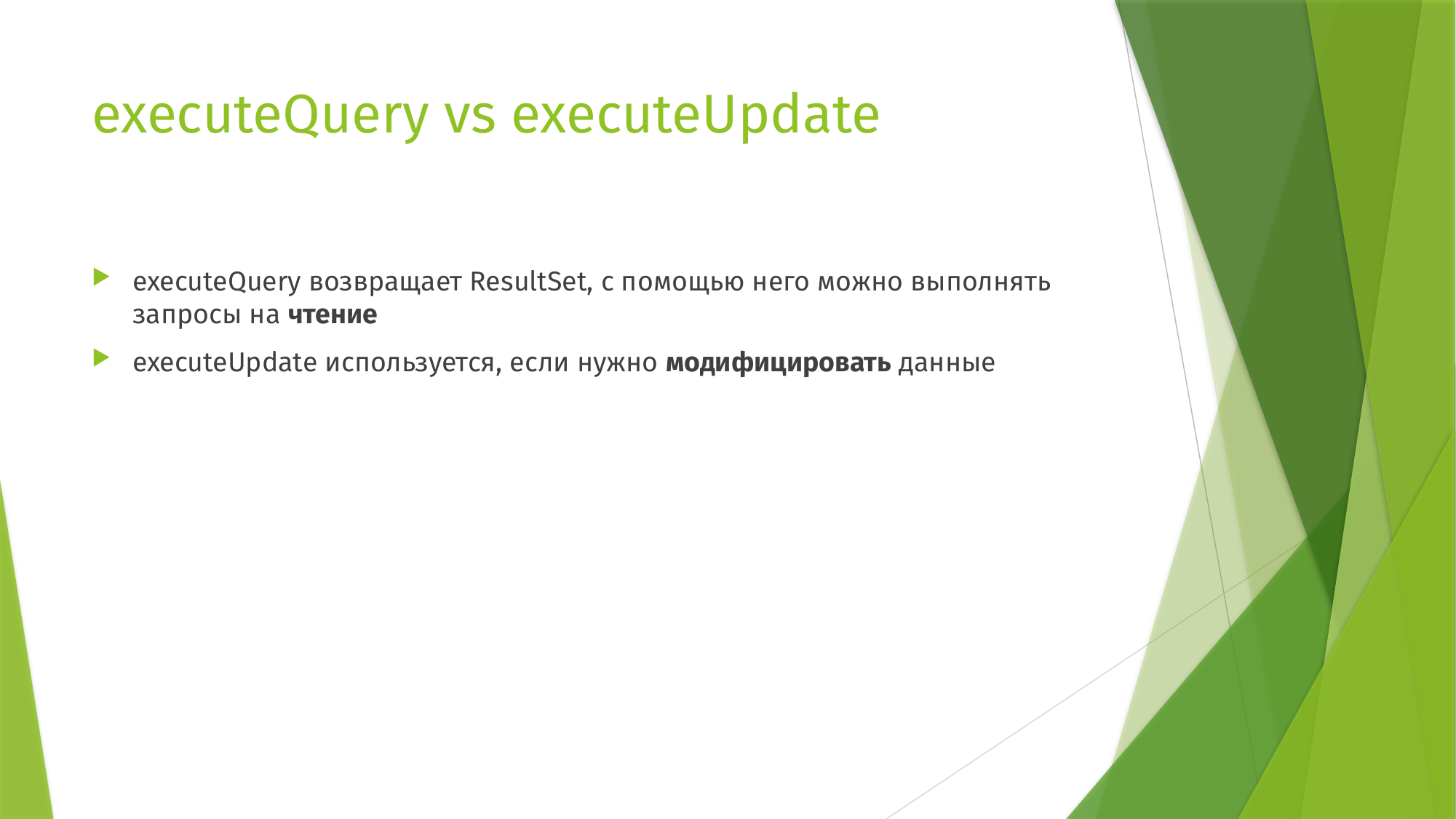

# executeQuery vs executeUpdate
executeQuery возвращает ResultSet, с помощью него можно выполнять запросы на чтение
executeUpdate используется, если нужно модифицировать данные